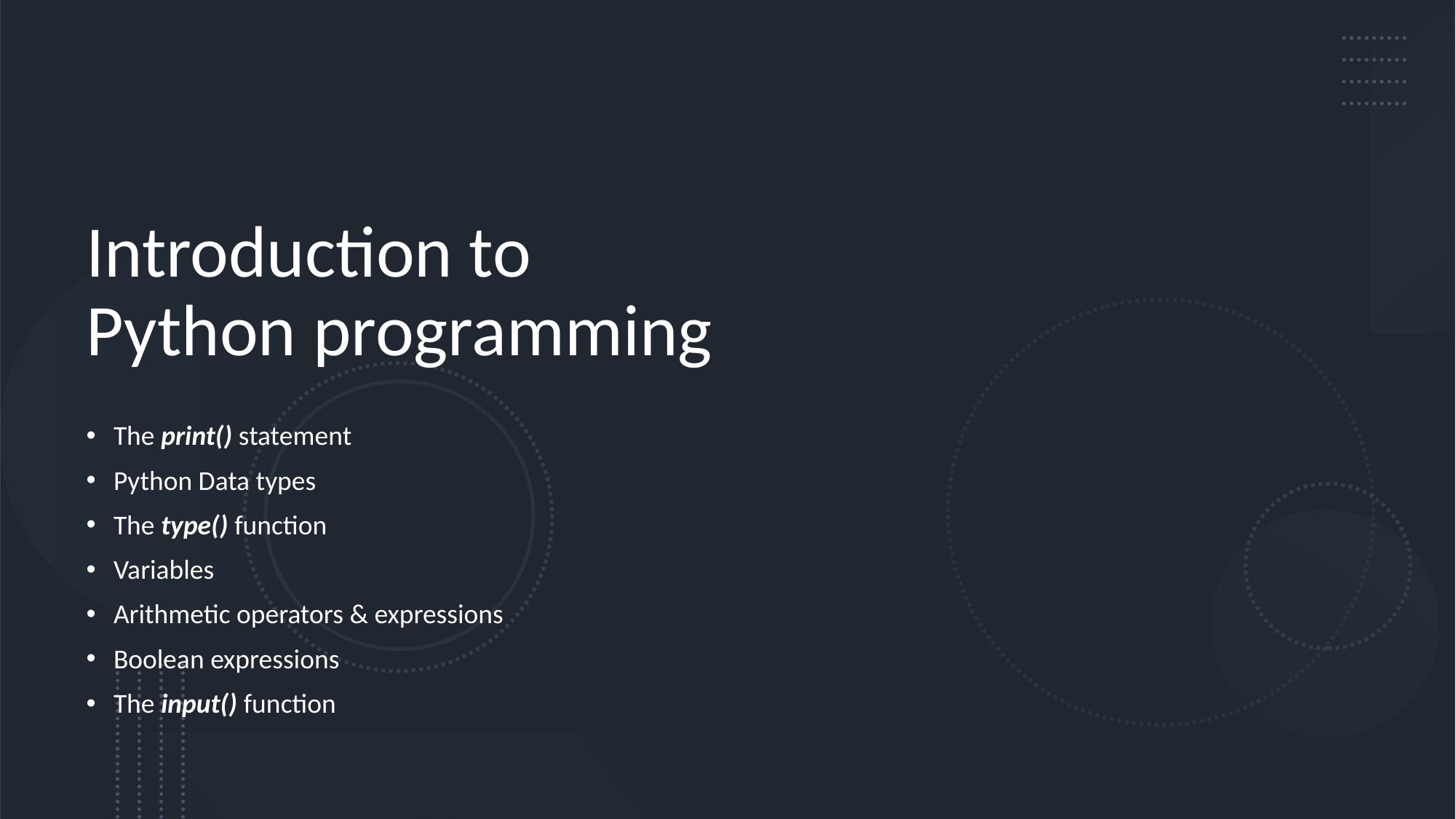

# Introduction to Python programming

The print() statement
Python Data types
The type() function
Variables
Arithmetic operators & expressions
Boolean expressions
The input() function